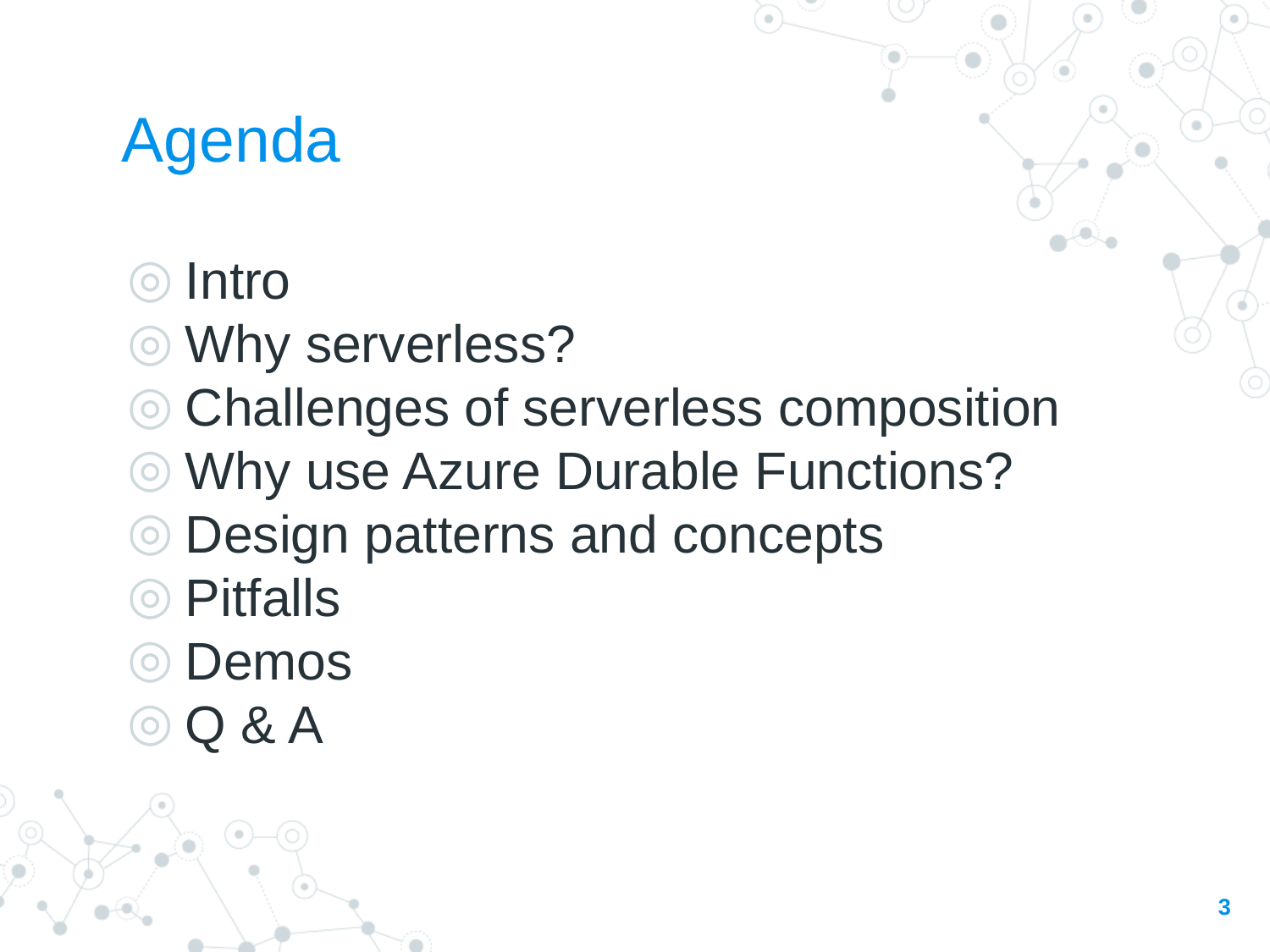

# Agenda
Intro
Why serverless?
Challenges of serverless composition
Why use Azure Durable Functions?
Design patterns and concepts
Pitfalls
Demos
Q & A

3